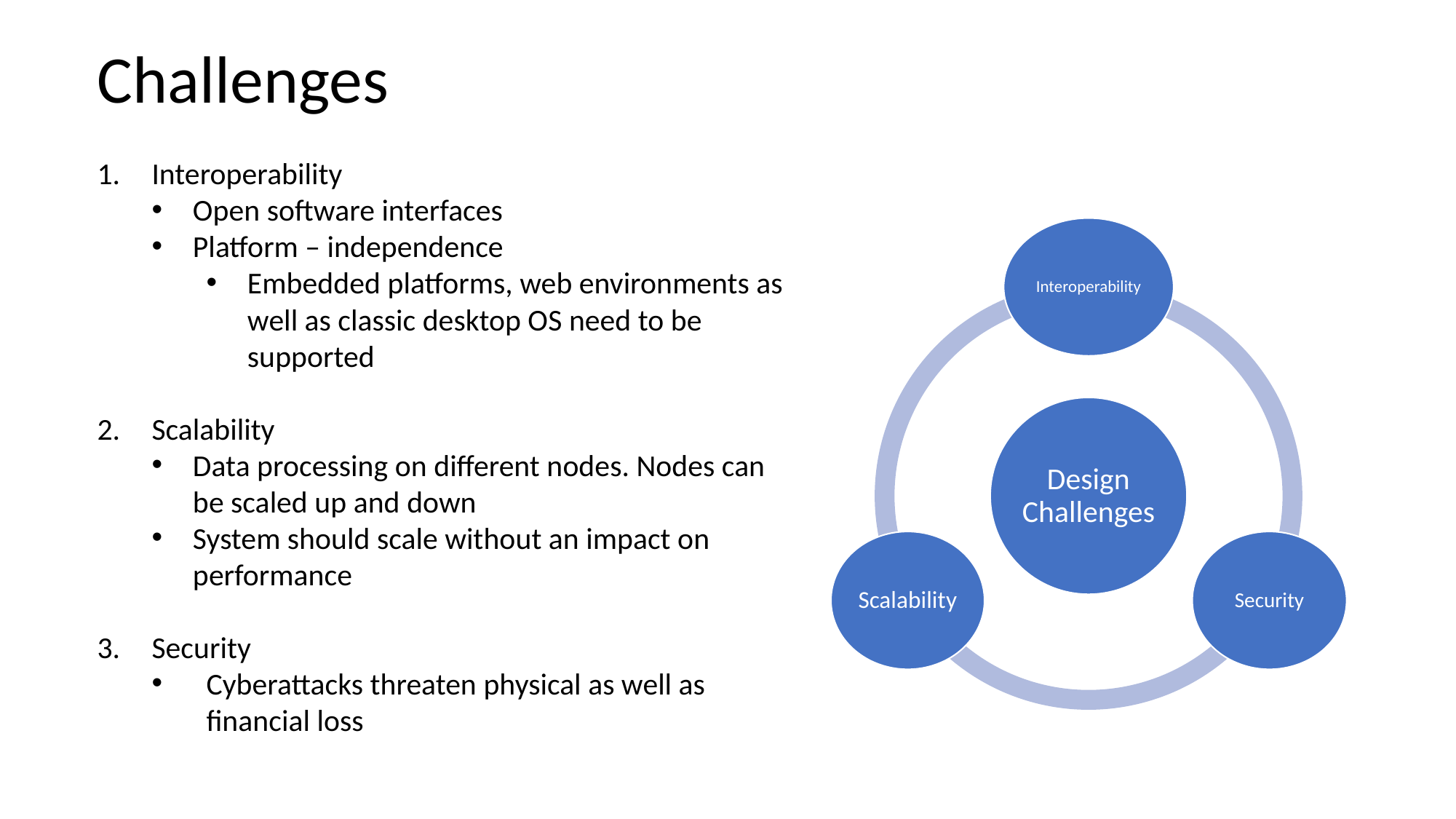

# Challenges
Interoperability
Open software interfaces
Platform – independence
Embedded platforms, web environments as well as classic desktop OS need to be supported

Scalability
Data processing on different nodes. Nodes can be scaled up and down
System should scale without an impact on performance

Security
Cyberattacks threaten physical as well as financial loss

Design Challenges
Interoperability
Security
Scalability